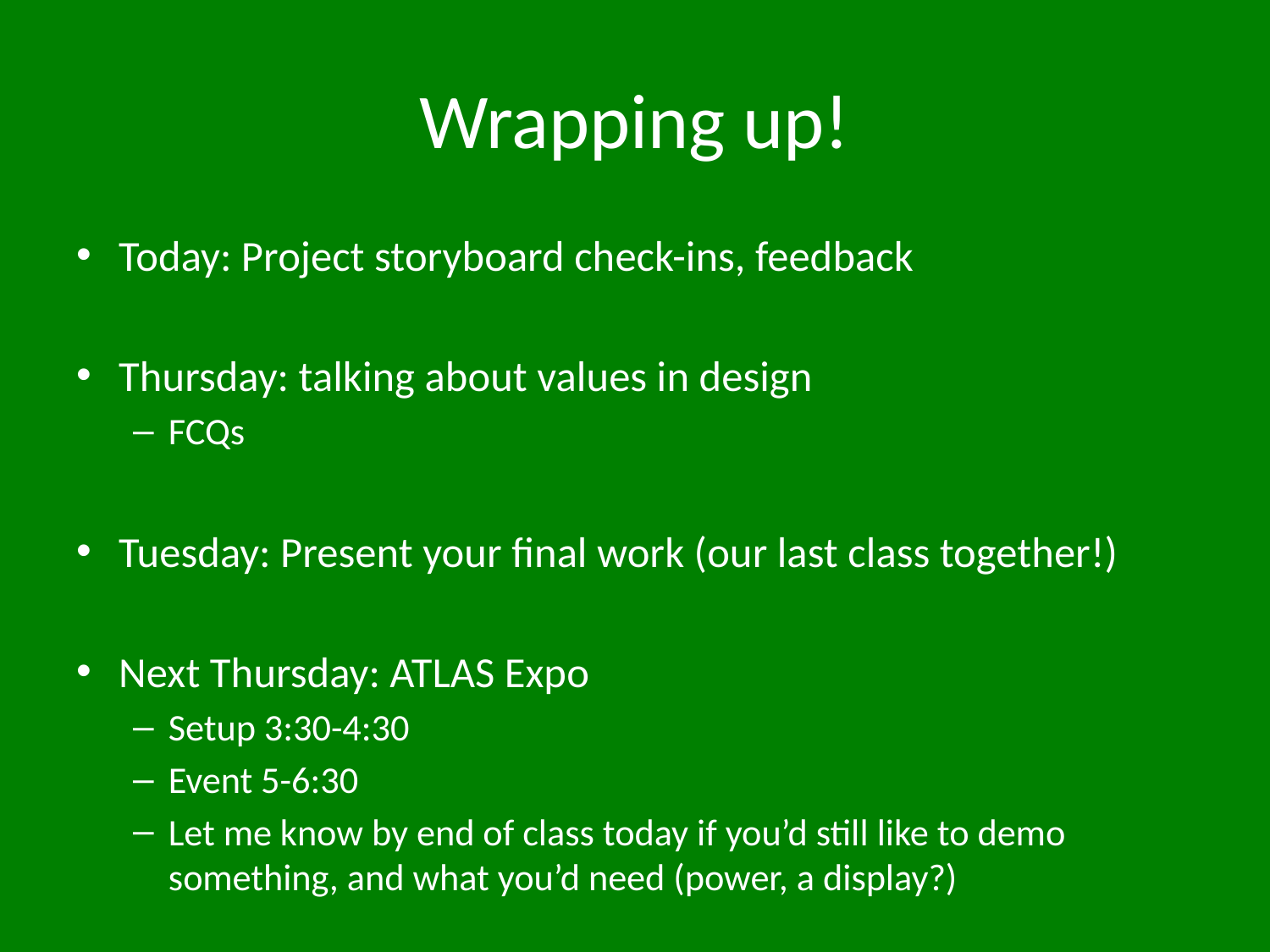

# Wrapping up!
Today: Project storyboard check-ins, feedback

Thursday: talking about values in design
FCQs

Tuesday: Present your final work (our last class together!)

Next Thursday: ATLAS Expo
Setup 3:30-4:30
Event 5-6:30
Let me know by end of class today if you’d still like to demo something, and what you’d need (power, a display?)